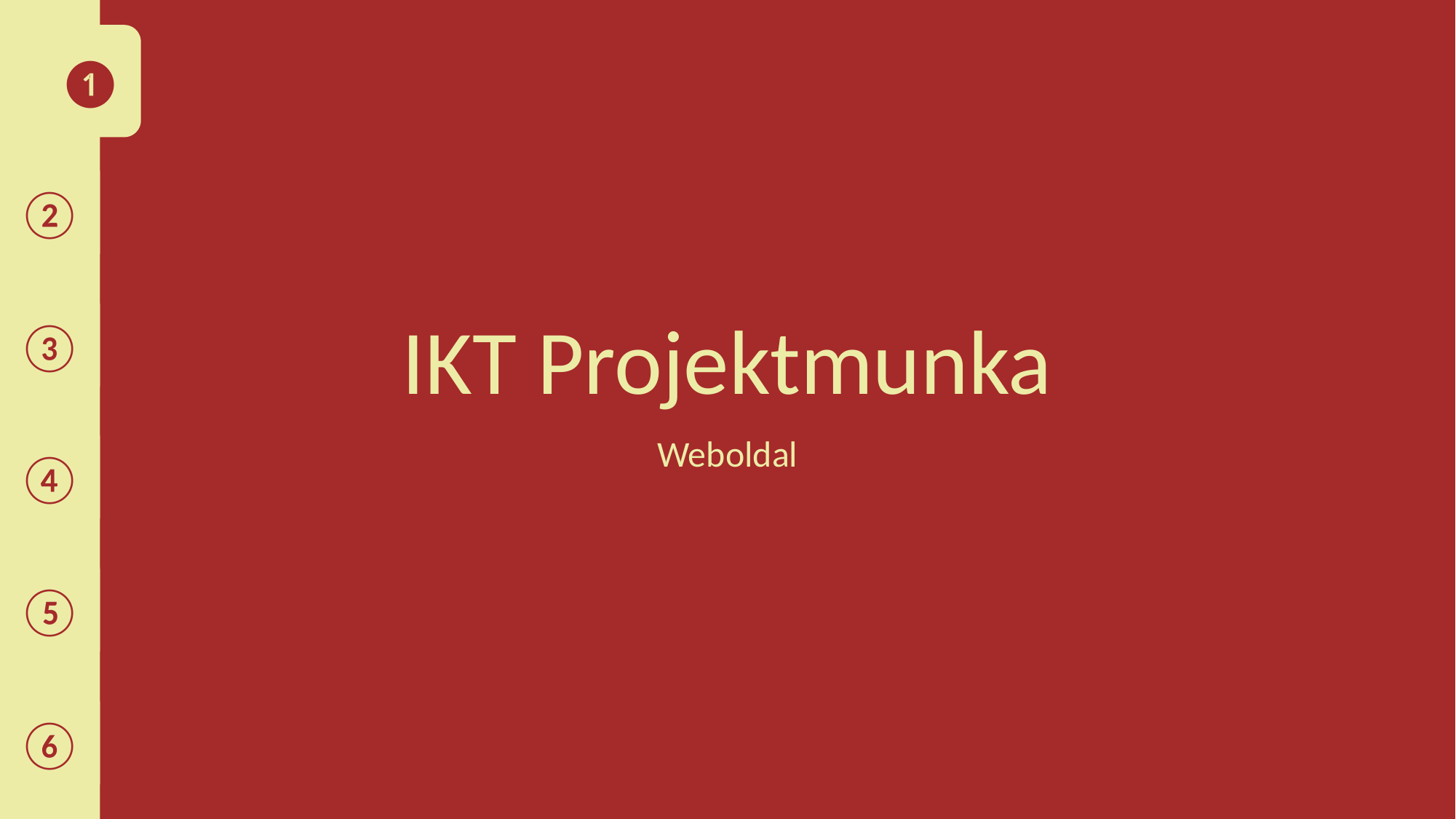

❶
# IKT Projektmunka
②
③
④
Weboldal
⑤
⑥